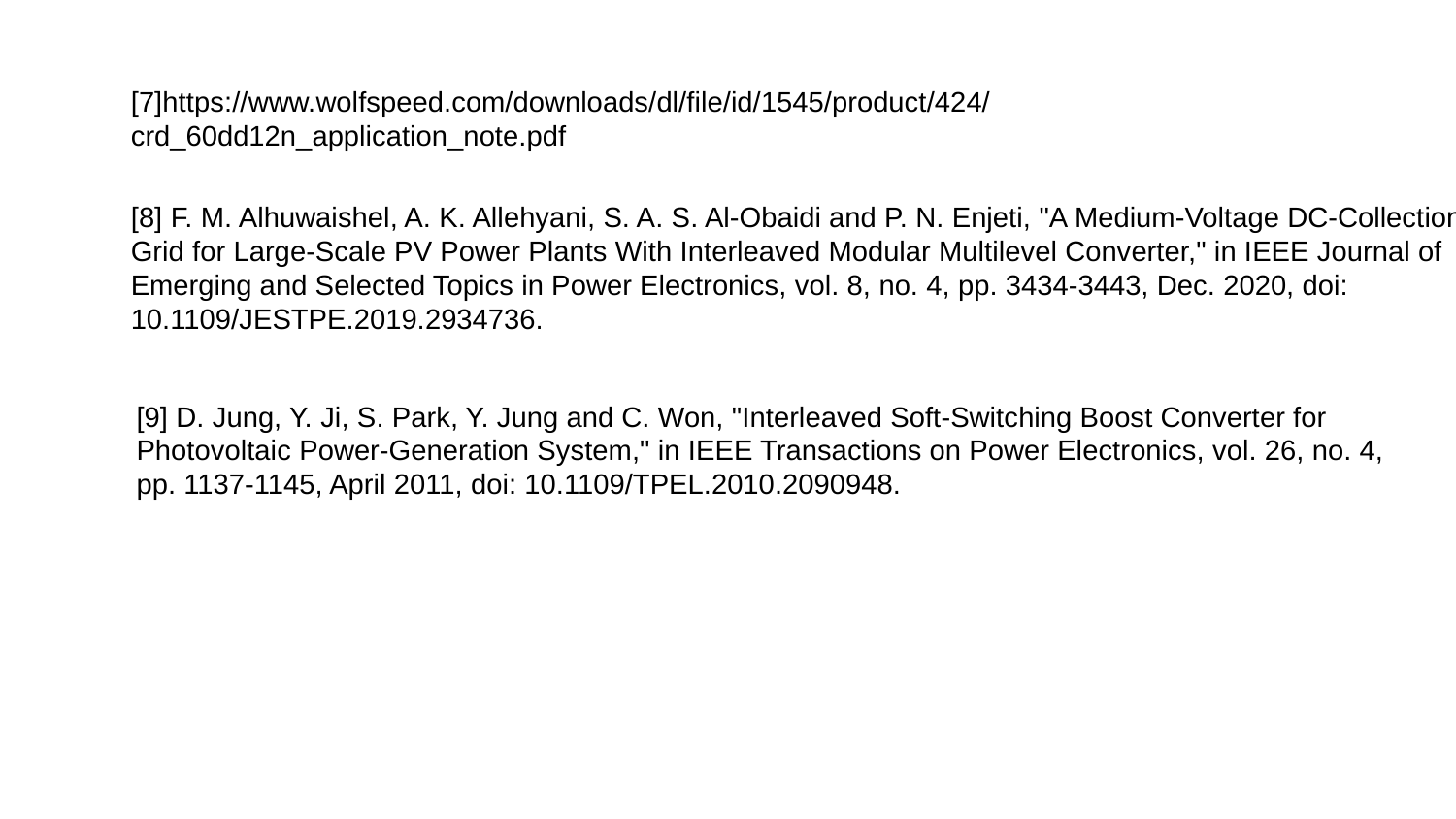

[7]https://www.wolfspeed.com/downloads/dl/file/id/1545/product/424/crd_60dd12n_application_note.pdf
[8] F. M. Alhuwaishel, A. K. Allehyani, S. A. S. Al-Obaidi and P. N. Enjeti, "A Medium-Voltage DC-Collection Grid for Large-Scale PV Power Plants With Interleaved Modular Multilevel Converter," in IEEE Journal of Emerging and Selected Topics in Power Electronics, vol. 8, no. 4, pp. 3434-3443, Dec. 2020, doi: 10.1109/JESTPE.2019.2934736.
[9] D. Jung, Y. Ji, S. Park, Y. Jung and C. Won, "Interleaved Soft-Switching Boost Converter for Photovoltaic Power-Generation System," in IEEE Transactions on Power Electronics, vol. 26, no. 4, pp. 1137-1145, April 2011, doi: 10.1109/TPEL.2010.2090948.